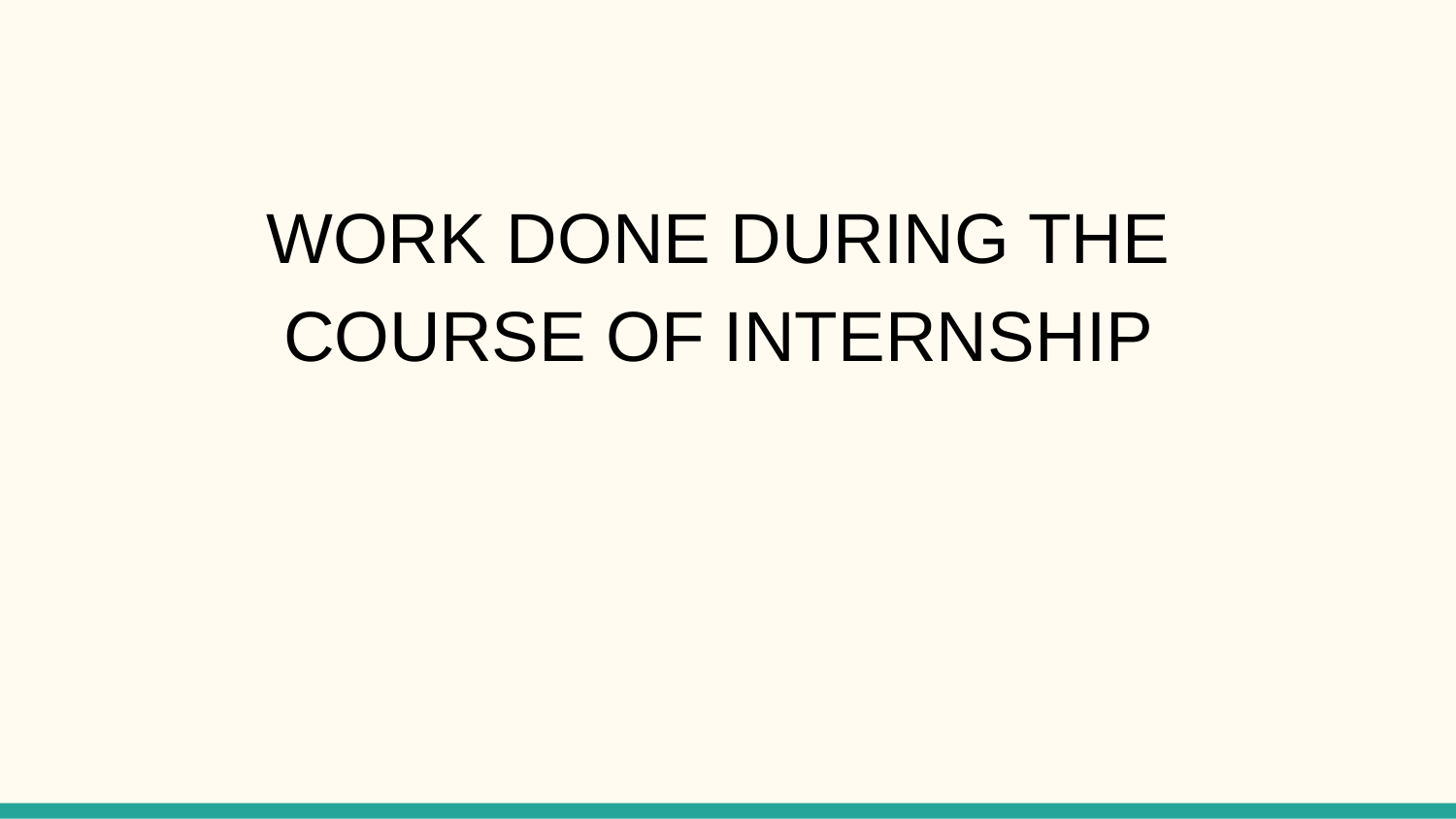

#
WORK DONE DURING THE COURSE OF INTERNSHIP